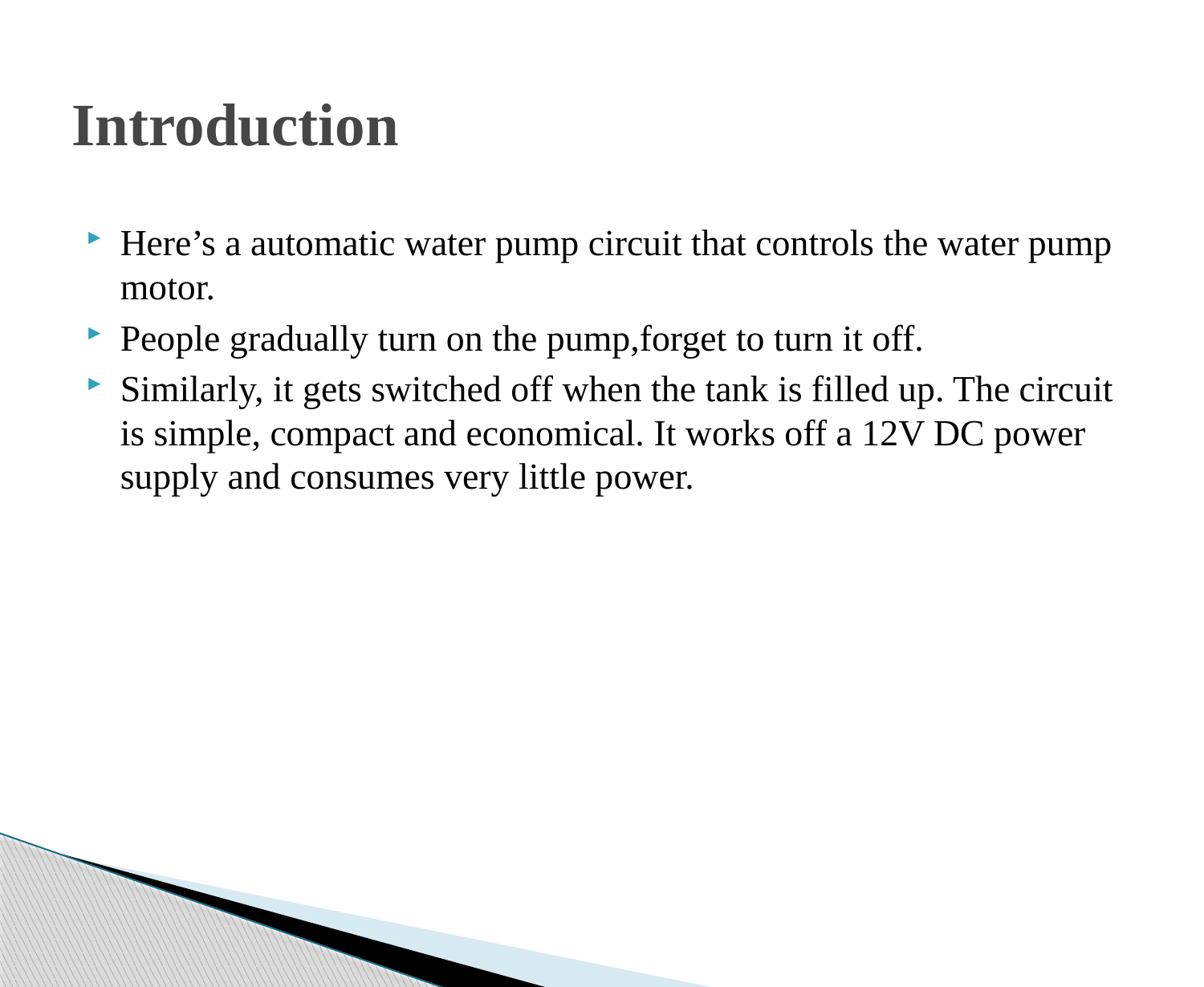

# Introduction
Here’s a automatic water pump circuit that controls the water pump motor.
People gradually turn on the pump,forget to turn it off.
Similarly, it gets switched off when the tank is filled up. The circuit is simple, compact and economical. It works off a 12V DC power supply and consumes very little power.